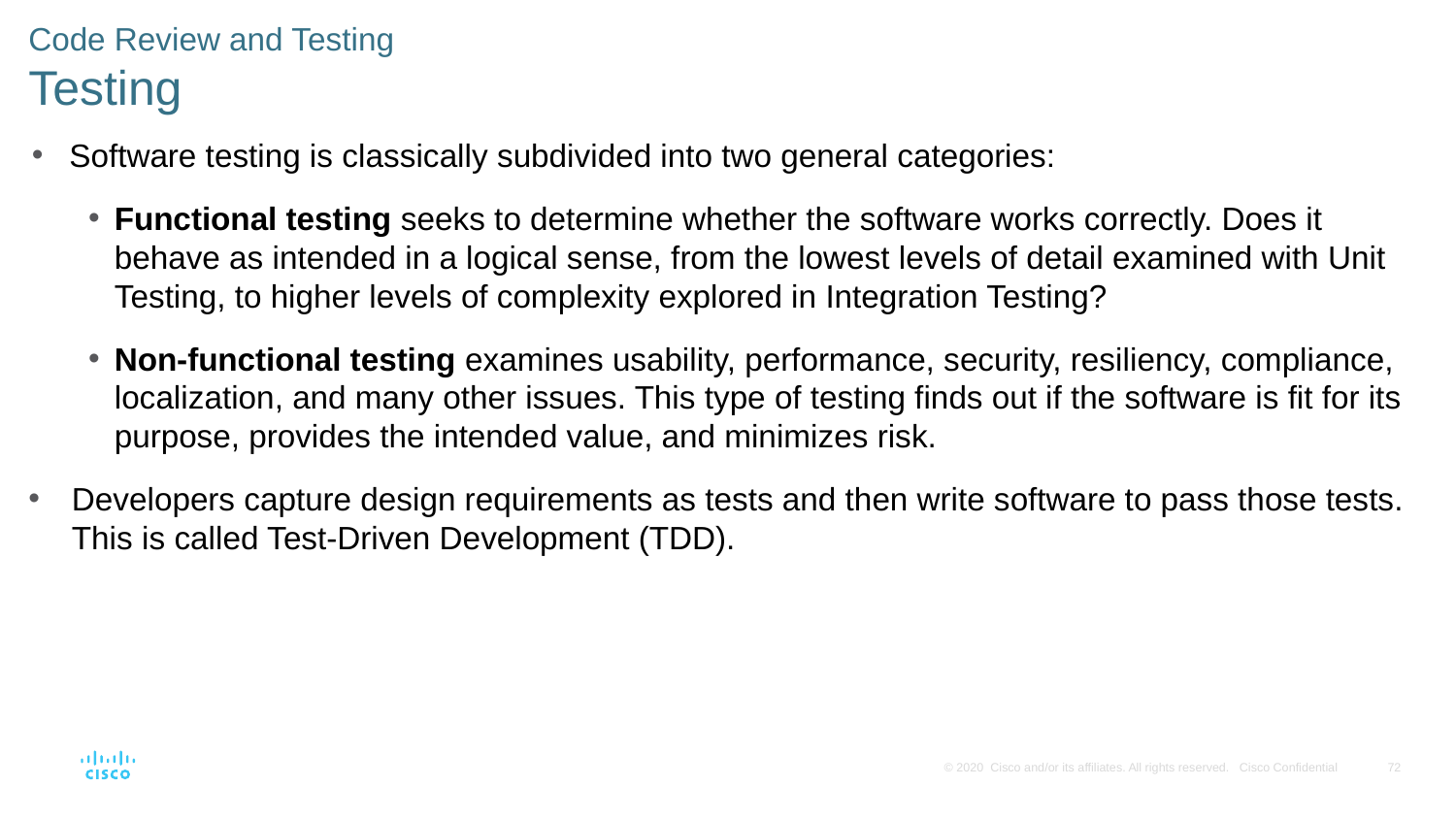

# Code Review and Testing Testing
 Software testing is classically subdivided into two general categories:
Functional testing seeks to determine whether the software works correctly. Does it behave as intended in a logical sense, from the lowest levels of detail examined with Unit Testing, to higher levels of complexity explored in Integration Testing?
Non-functional testing examines usability, performance, security, resiliency, compliance, localization, and many other issues. This type of testing finds out if the software is fit for its purpose, provides the intended value, and minimizes risk.
Developers capture design requirements as tests and then write software to pass those tests. This is called Test-Driven Development (TDD).